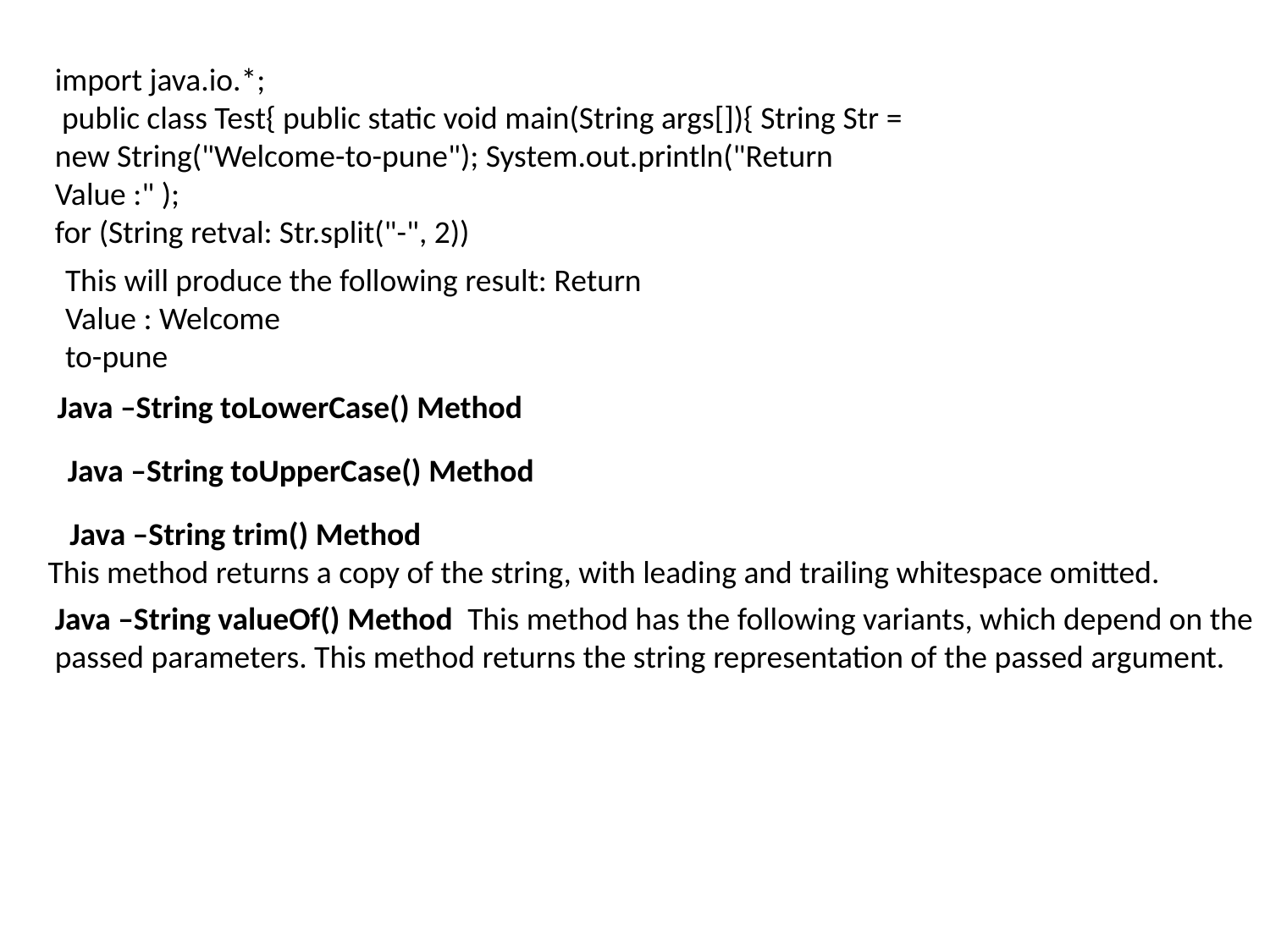

import java.io.*;
 public class Test{ public static void main(String args[]){ String Str = new String("Welcome-to-pune"); System.out.println("Return Value :" );
for (String retval: Str.split("-", 2))
This will produce the following result: Return Value : Welcome
to-pune
Java –String toLowerCase() Method
Java –String toUpperCase() Method
     Java –String trim() Method
  This method returns a copy of the string, with leading and trailing whitespace omitted.
Java –String valueOf() Method  This method has the following variants, which depend on the passed parameters. This method returns the string representation of the passed argument.